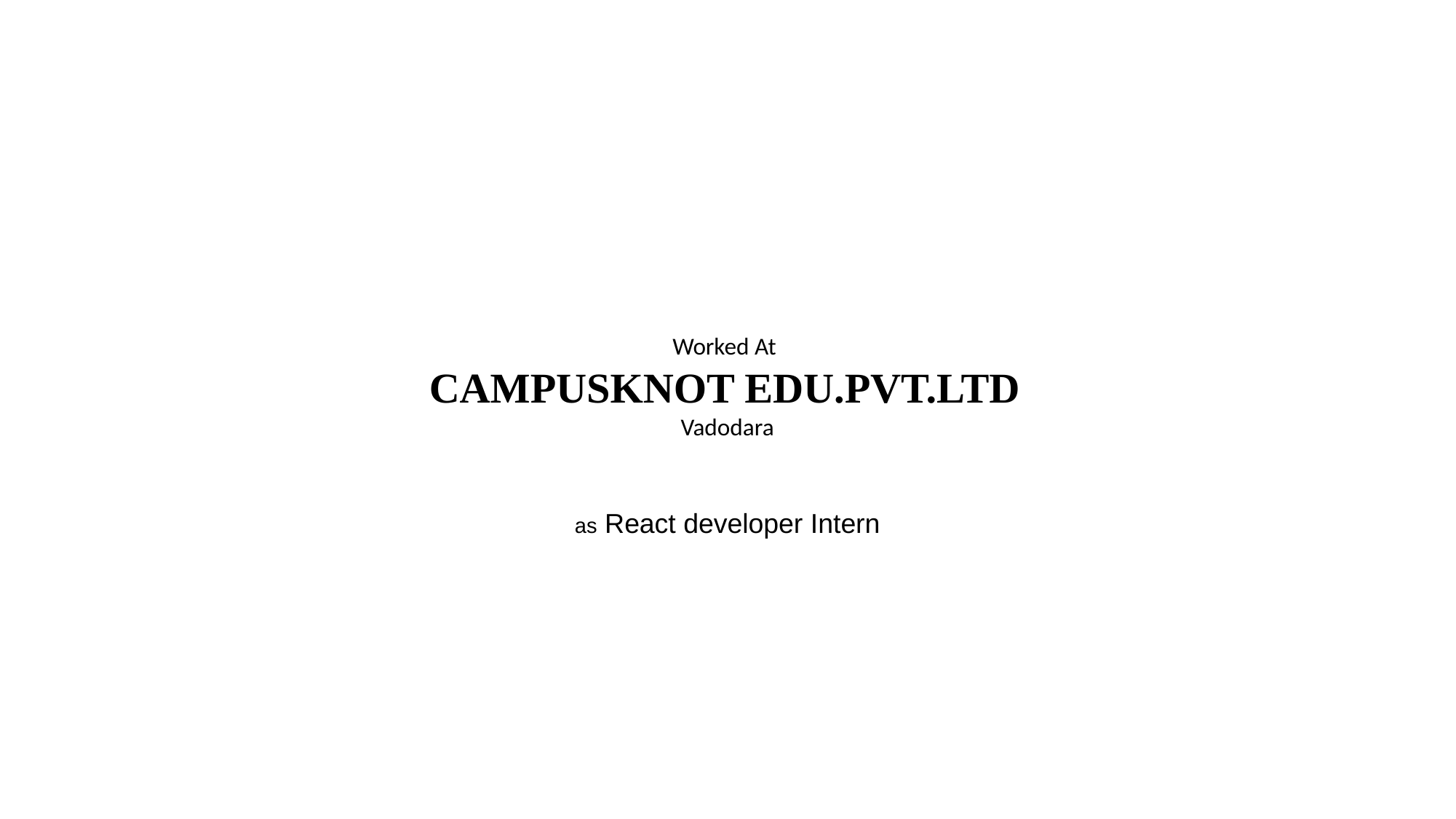

Worked At
CAMPUSKNOT EDU.PVT.LTD
Vadodara

as React developer Intern